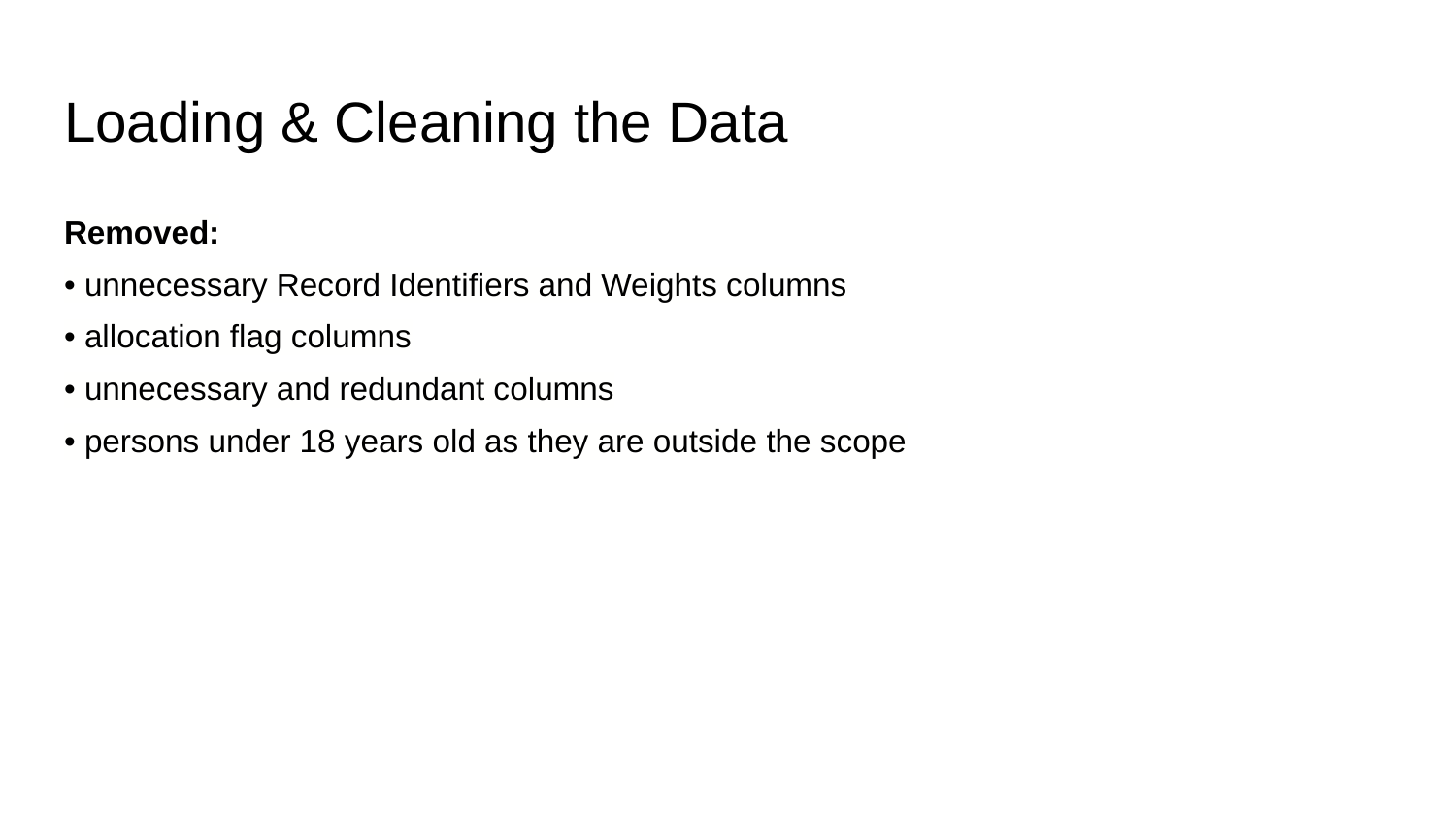

# Loading & Cleaning the Data
Removed:
• unnecessary Record Identifiers and Weights columns
• allocation flag columns
• unnecessary and redundant columns
• persons under 18 years old as they are outside the scope